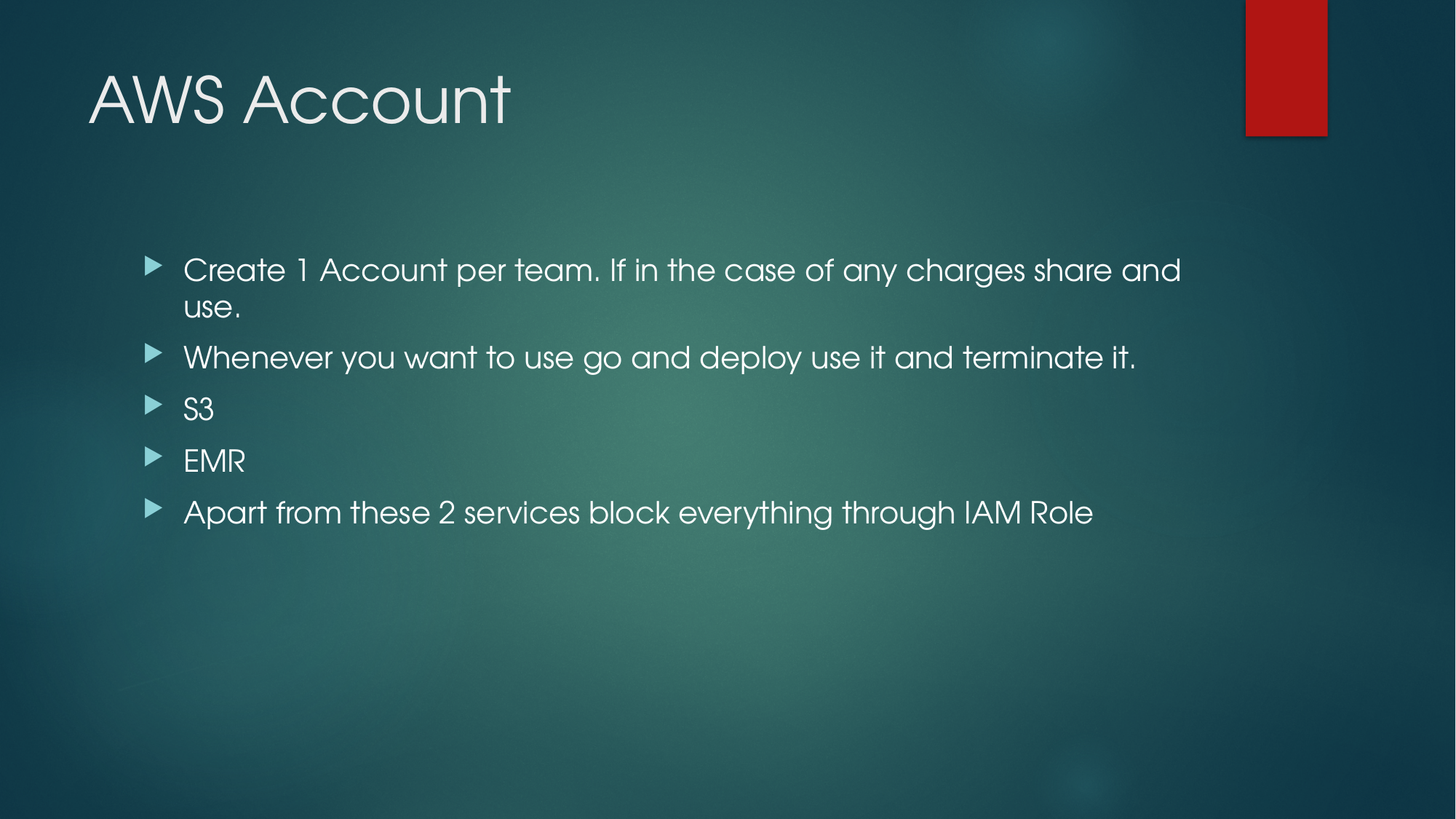

# AWS Account
Create 1 Account per team. If in the case of any charges share and use.
Whenever you want to use go and deploy use it and terminate it.
S3
EMR
Apart from these 2 services block everything through IAM Role